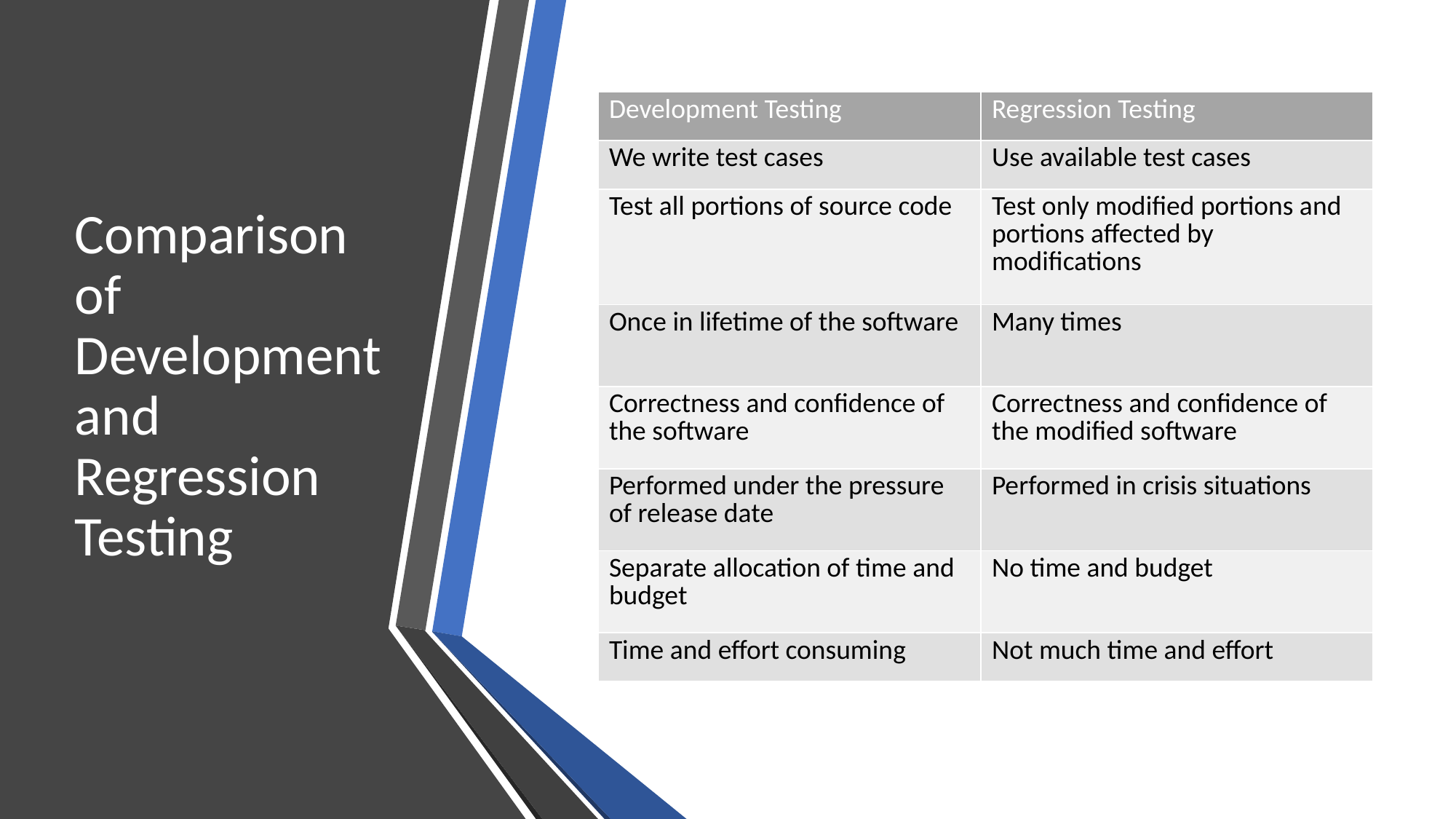

# Comparison of Development and Regression Testing
| Development Testing | Regression Testing |
| --- | --- |
| We write test cases | Use available test cases |
| Test all portions of source code | Test only modified portions and portions affected by modifications |
| Once in lifetime of the software | Many times |
| Correctness and confidence of the software | Correctness and confidence of the modified software |
| Performed under the pressure of release date | Performed in crisis situations |
| Separate allocation of time and budget | No time and budget |
| Time and effort consuming | Not much time and effort |